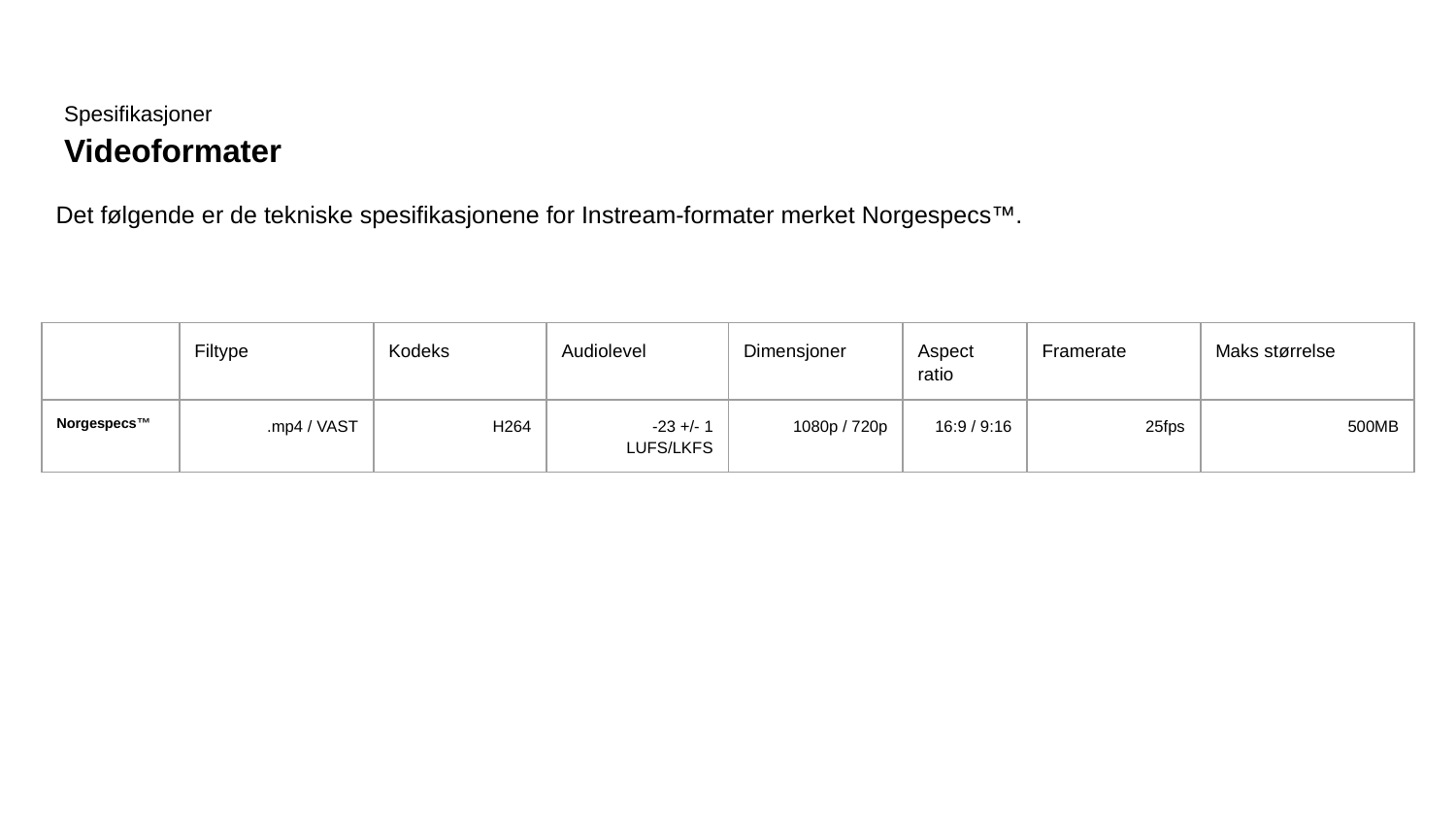

Spesifikasjoner
# Videoformater
Det følgende er de tekniske spesifikasjonene for Instream-formater merket Norgespecs™.

|  | Filtype | Kodeks | Audiolevel | Dimensjoner | Aspect ratio | Framerate | Maks størrelse |
| --- | --- | --- | --- | --- | --- | --- | --- |
| Norgespecs™ | .mp4 / VAST | H264 | -23 +/- 1 LUFS/LKFS | 1080p / 720p | 16:9 / 9:16 | 25fps | 500MB |